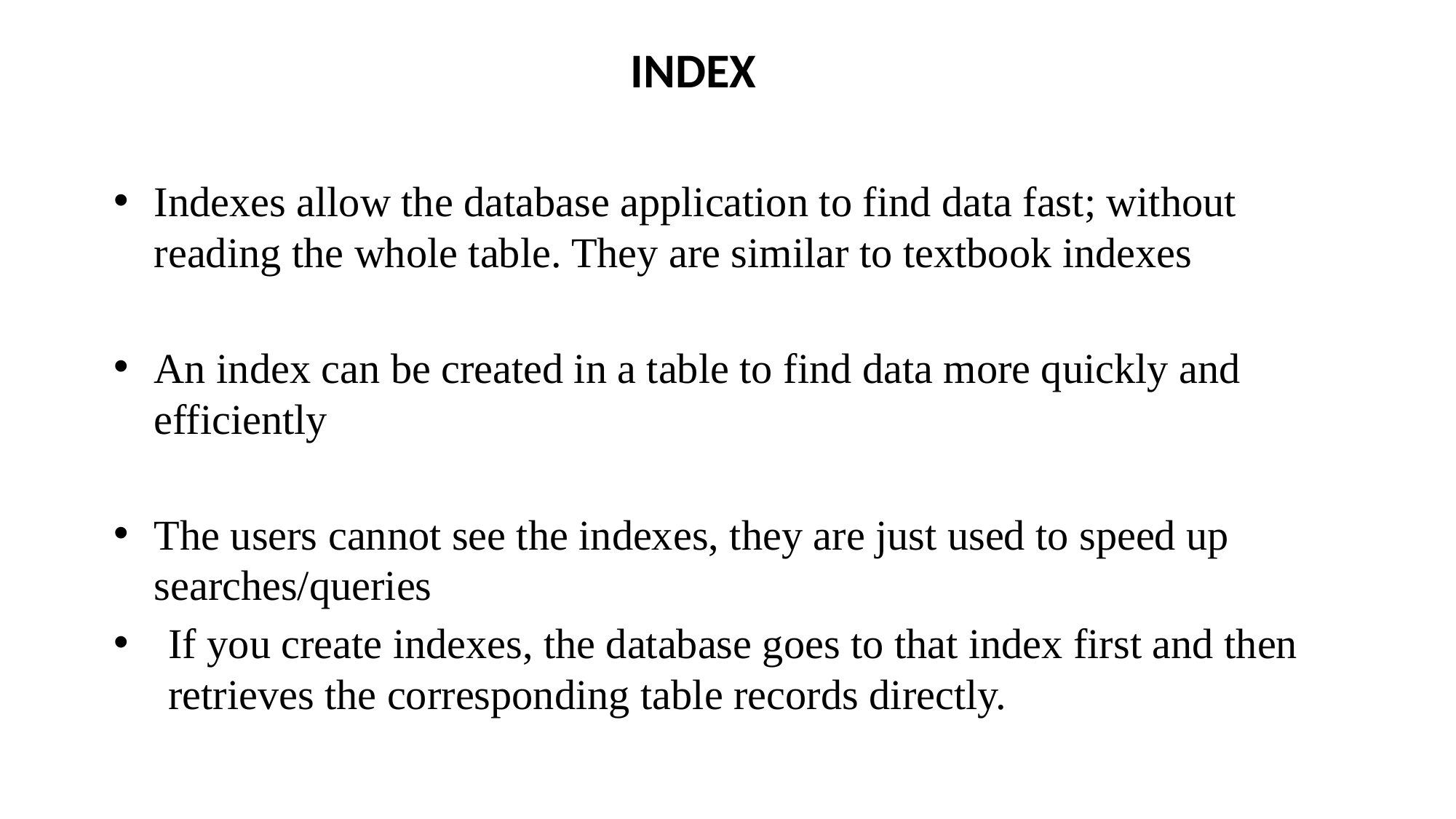

INDEX

Indexes allow the database application to find data fast; without reading the whole table. They are similar to textbook indexes

An index can be created in a table to find data more quickly and efficiently

The users cannot see the indexes, they are just used to speed up searches/queries
If you create indexes, the database goes to that index first and then retrieves the corresponding table records directly.